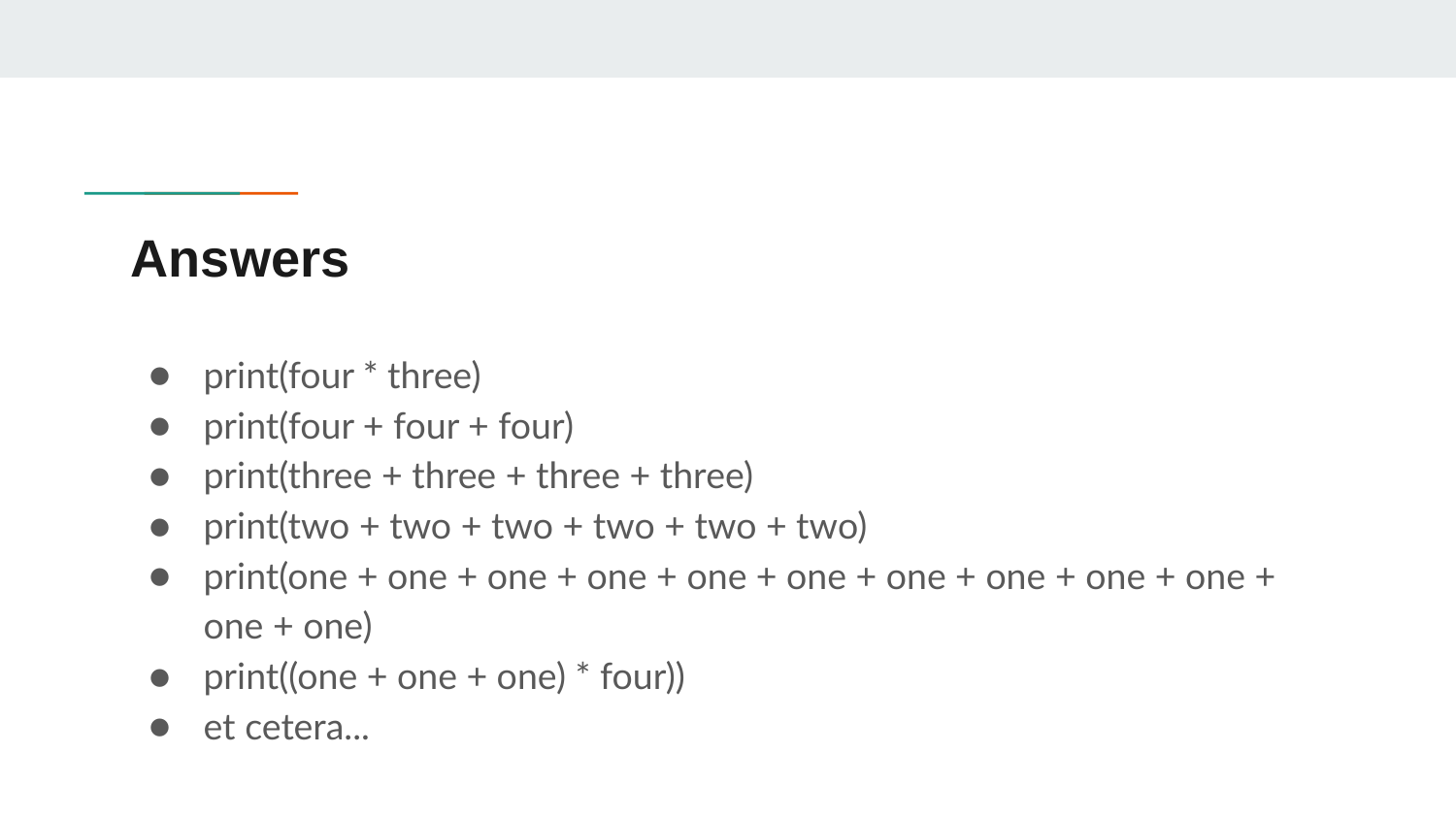

# Answers
print(four * three)
print(four + four + four)
print(three + three + three + three)
print(two + two + two + two + two + two)
print(one + one + one + one + one + one + one + one + one + one + one + one)
print((one + one + one) * four))
et cetera...